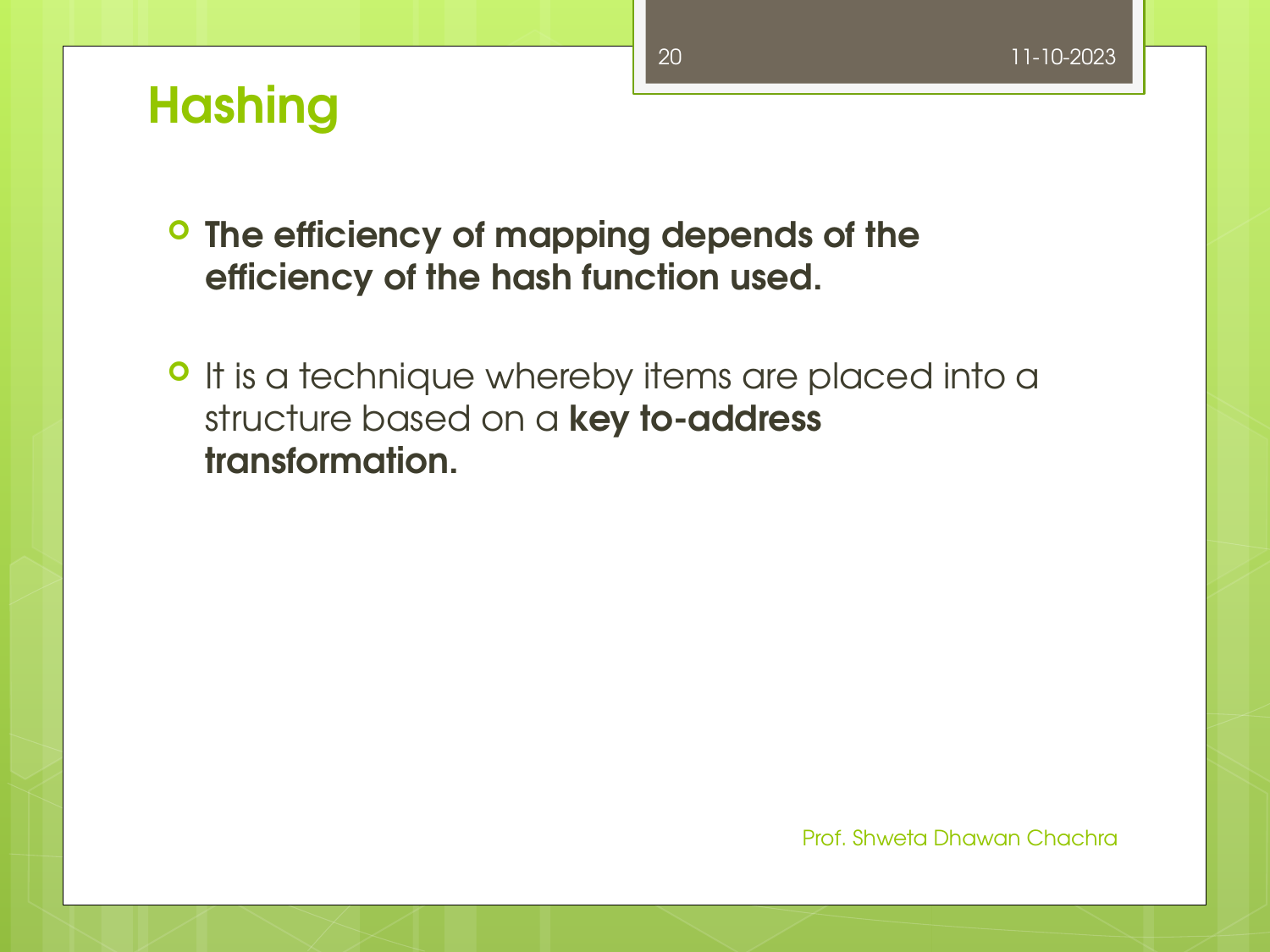

20
11-10-2023
# Hashing
The efficiency of mapping depends of the efficiency of the hash function used.

It is a technique whereby items are placed into a structure based on a key to-address transformation.
Prof. Shweta Dhawan Chachra